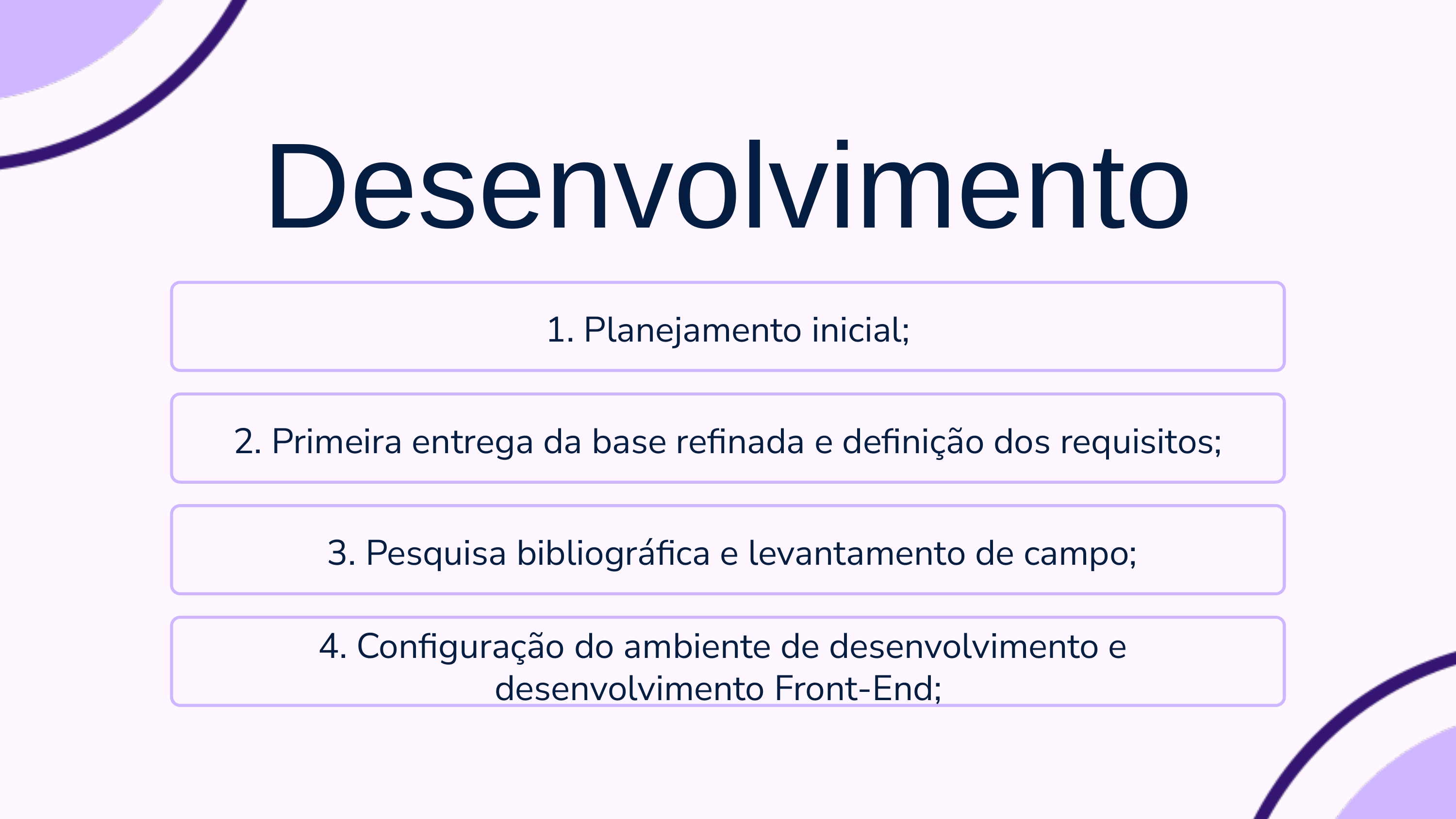

Desenvolvimento

1. Planejamento inicial;

 2. Primeira entrega da base refinada e definição dos requisitos;

 3. Pesquisa bibliográfica e levantamento de campo;

 4. Configuração do ambiente de desenvolvimento e desenvolvimento Front-End;